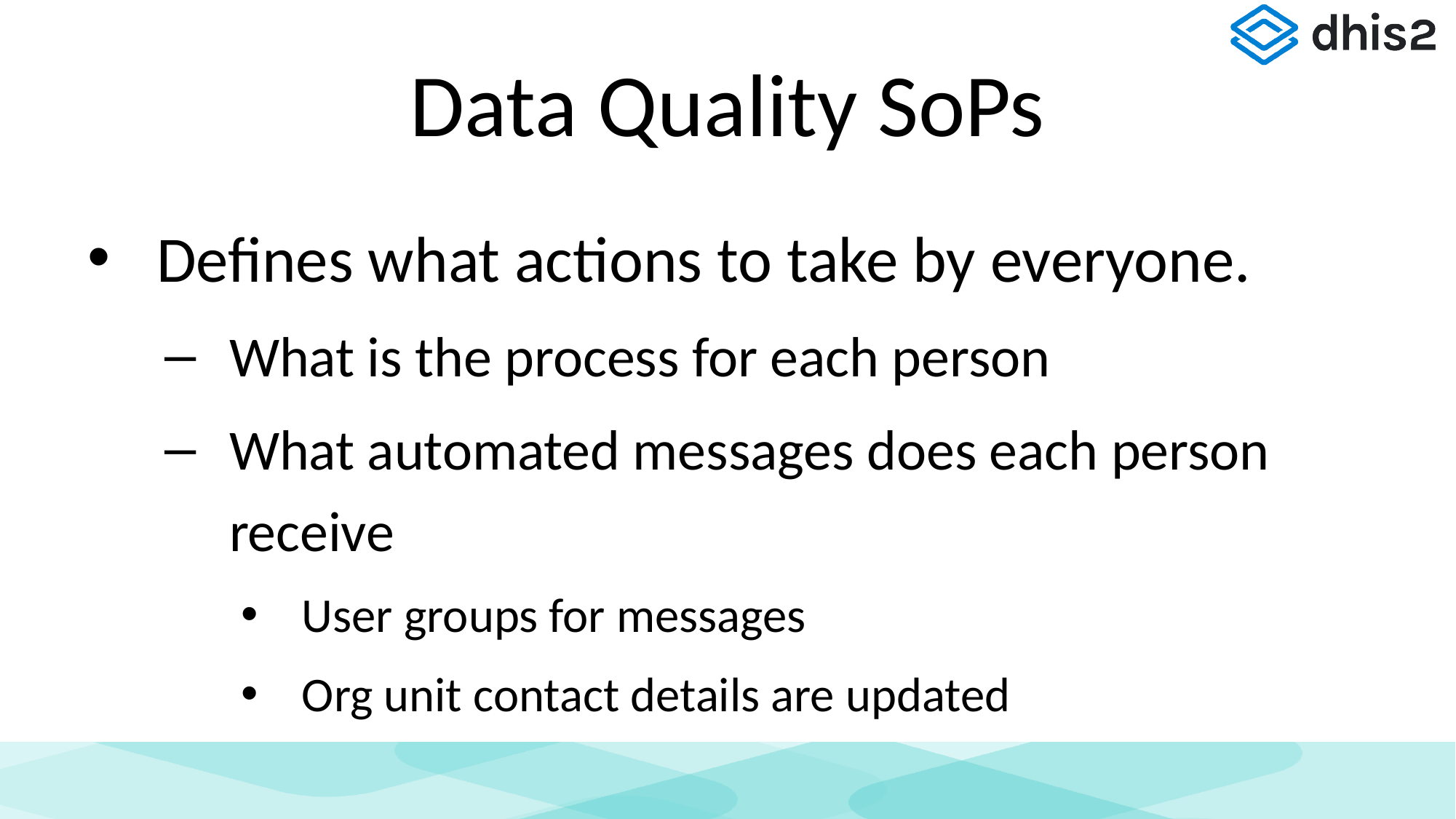

# Data Quality SoPs
Defines what actions to take by everyone.
What is the process for each person
What automated messages does each person receive
User groups for messages
Org unit contact details are updated